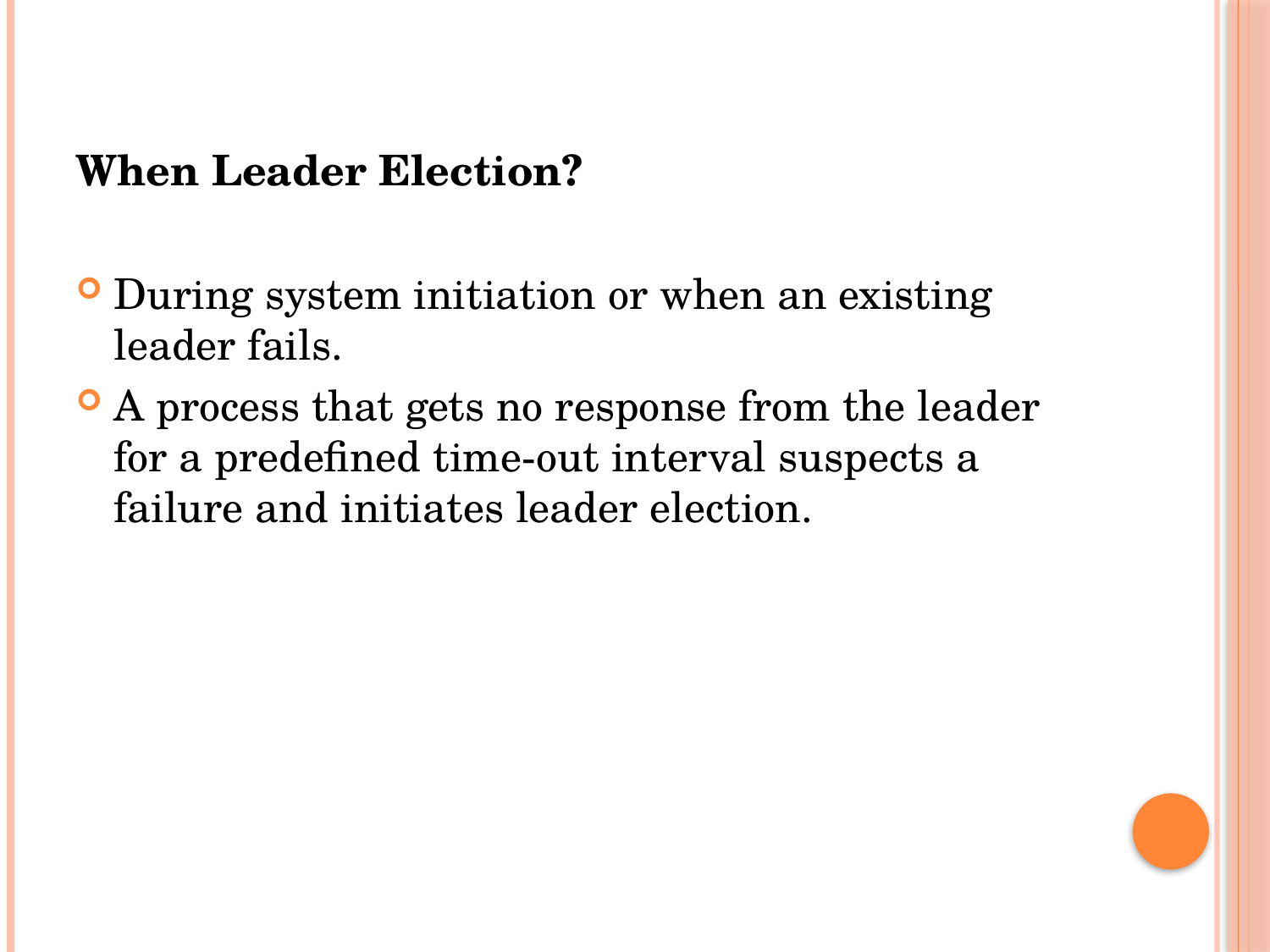

When Leader Election?

During system initiation or when an existing leader fails.
A process that gets no response from the leader for a predefined time-out interval suspects a failure and initiates leader election.